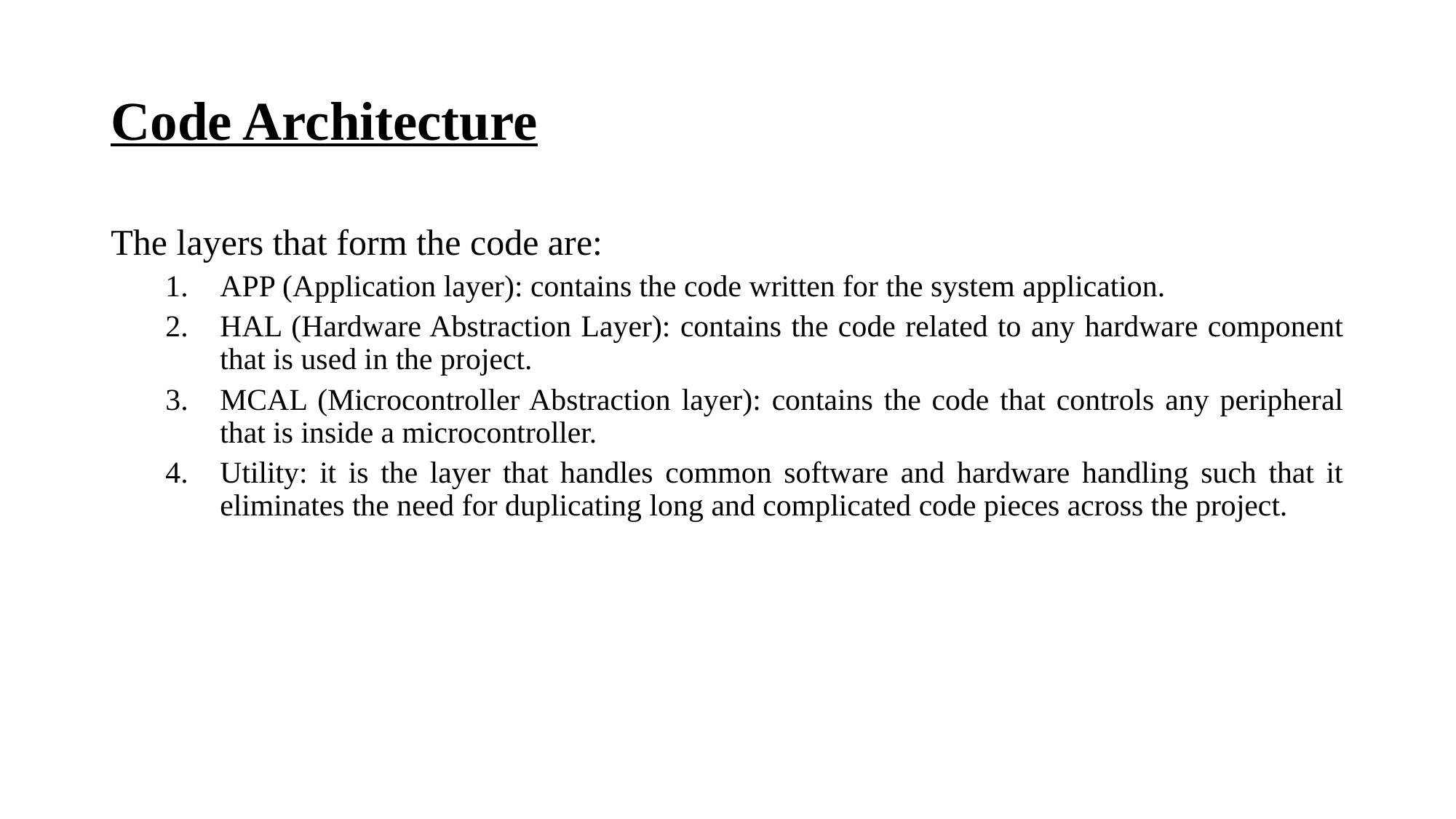

# Code Architecture
The layers that form the code are:
APP (Application layer): contains the code written for the system application.
HAL (Hardware Abstraction Layer): contains the code related to any hardware component that is used in the project.
MCAL (Microcontroller Abstraction layer): contains the code that controls any peripheral that is inside a microcontroller.
Utility: it is the layer that handles common software and hardware handling such that it eliminates the need for duplicating long and complicated code pieces across the project.